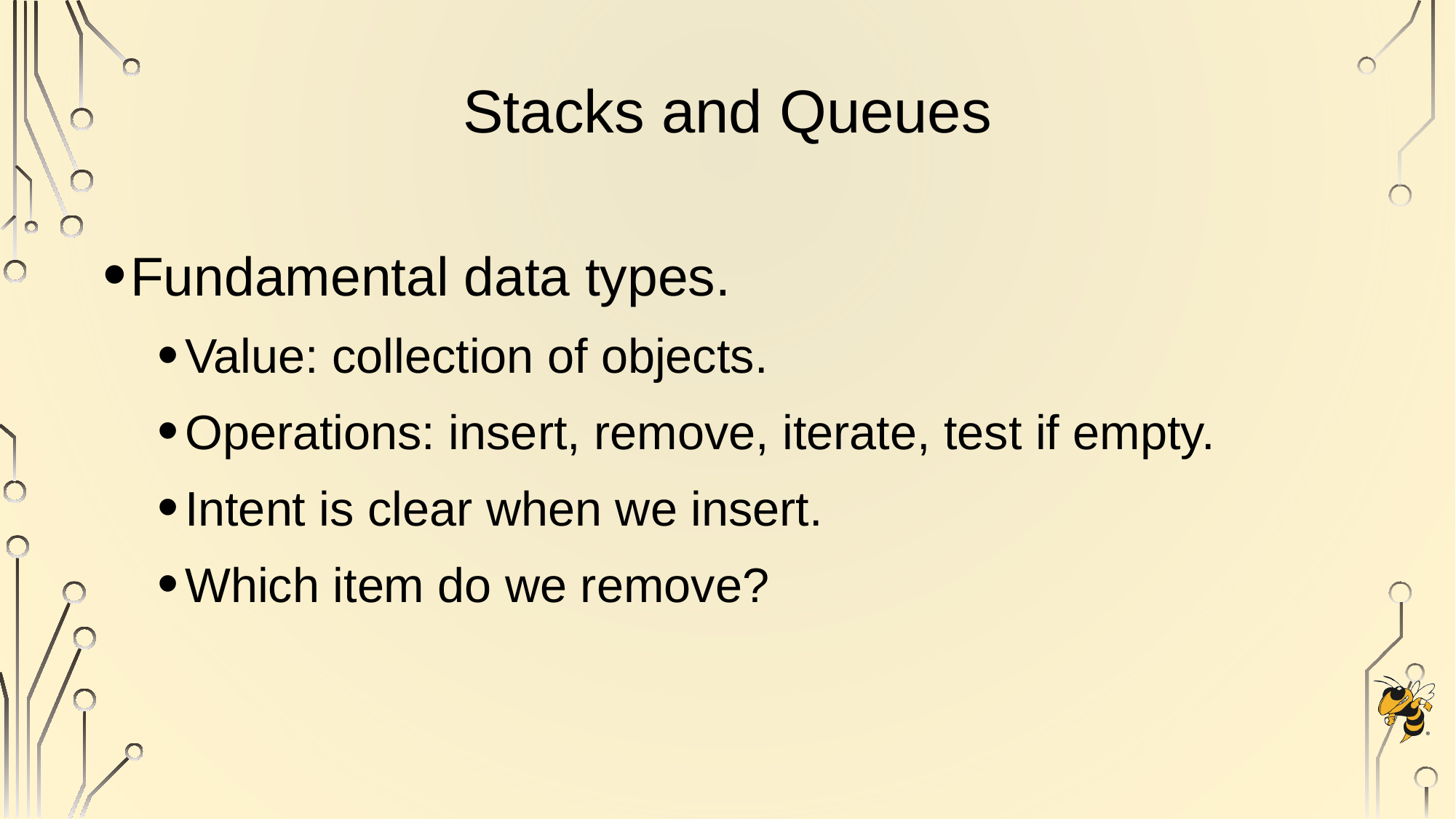

# Stacks and Queues
Fundamental data types.
Value: collection of objects.
Operations: insert, remove, iterate, test if empty.
Intent is clear when we insert.
Which item do we remove?